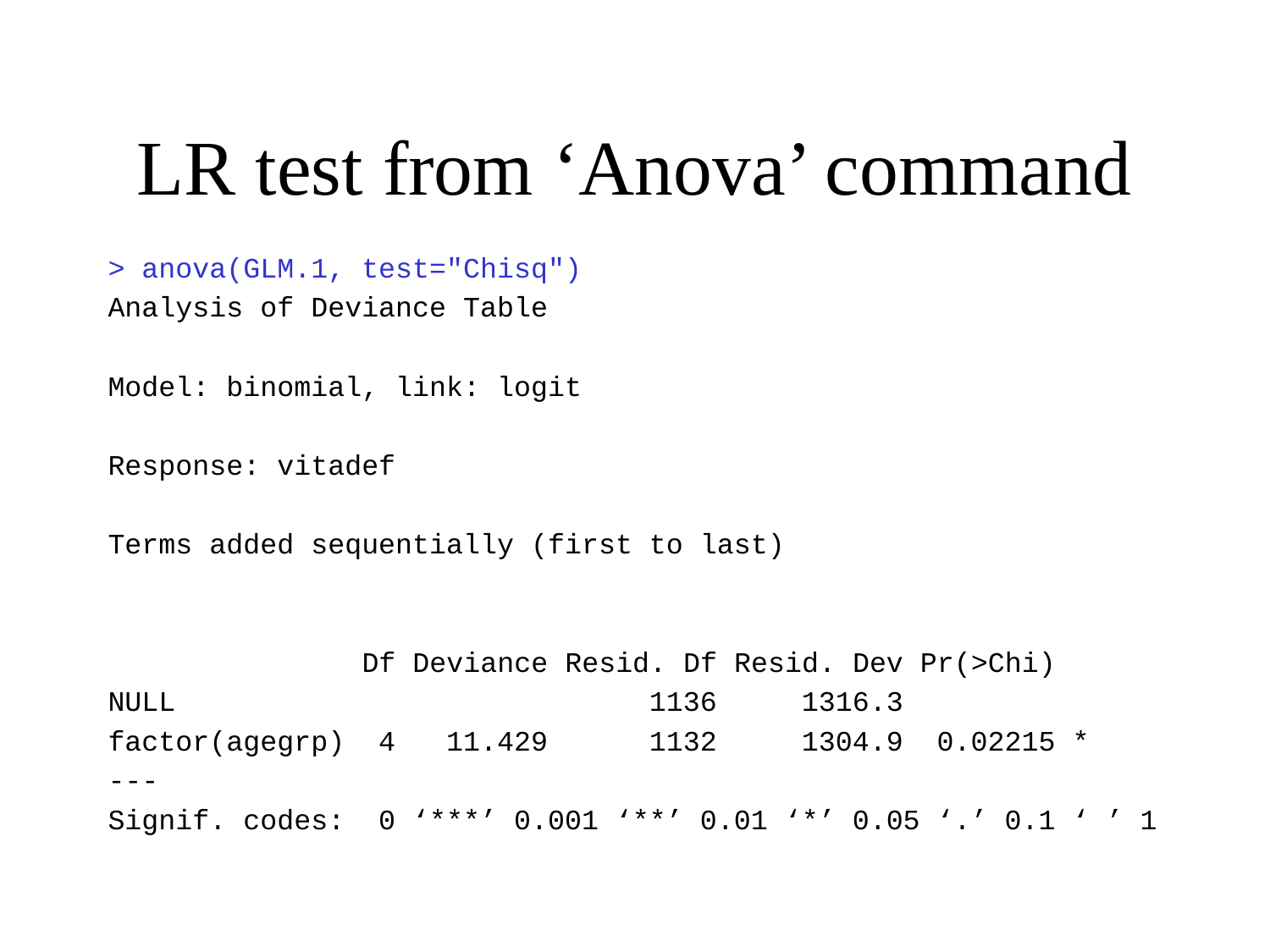

# LR test from ‘Anova’ command
> anova(GLM.1, test="Chisq")
Analysis of Deviance Table

Model: binomial, link: logit

Response: vitadef

Terms added sequentially (first to last)

               Df Deviance Resid. Df Resid. Dev Pr(>Chi)
NULL                            1136     1316.3
factor(agegrp)  4   11.429      1132     1304.9  0.02215 *
---
Signif. codes:  0 ‘***’ 0.001 ‘**’ 0.01 ‘*’ 0.05 ‘.’ 0.1 ‘ ’ 1